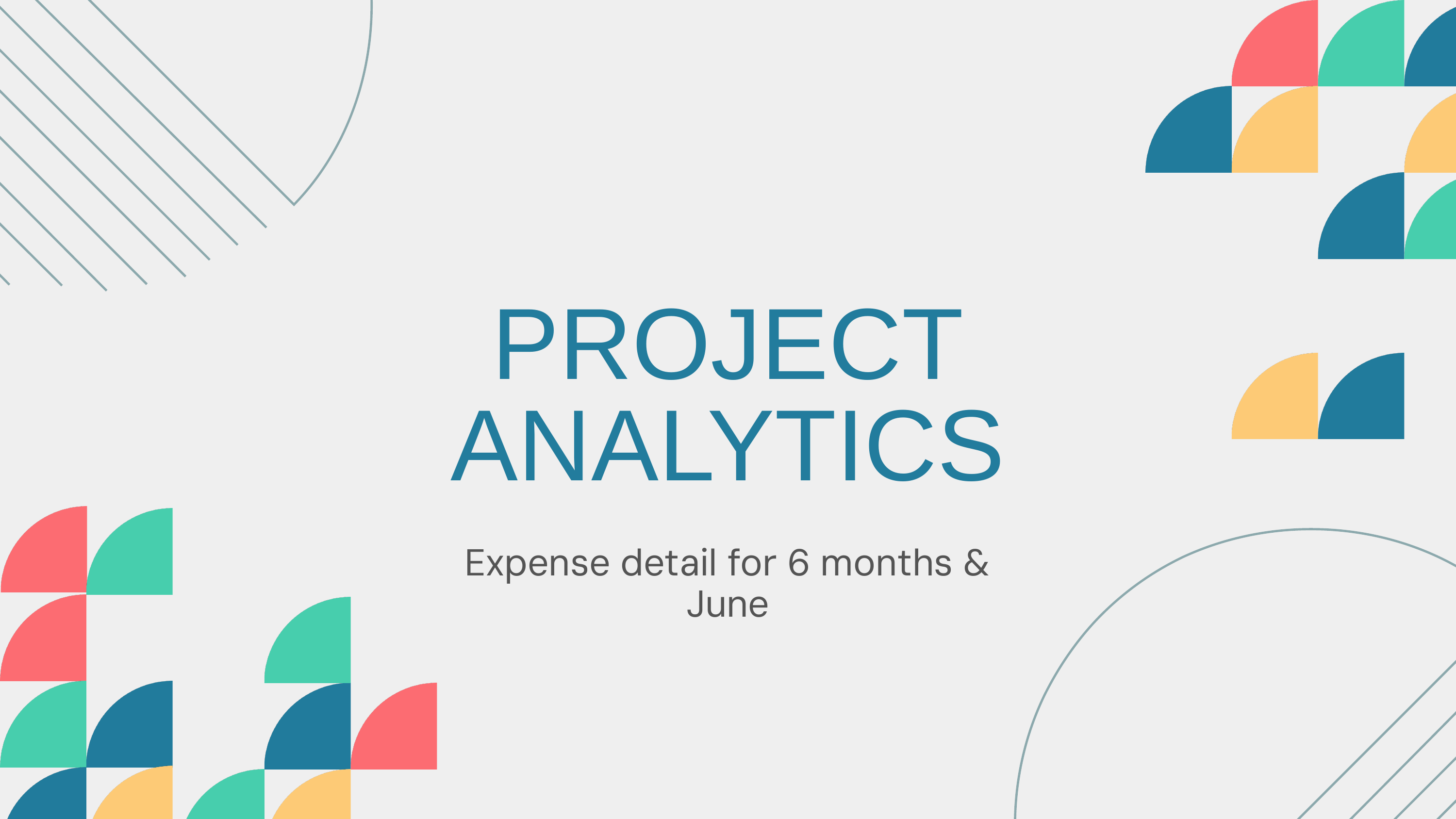

PROJECT
ANALYTICS

Expense detail for 6 months & June